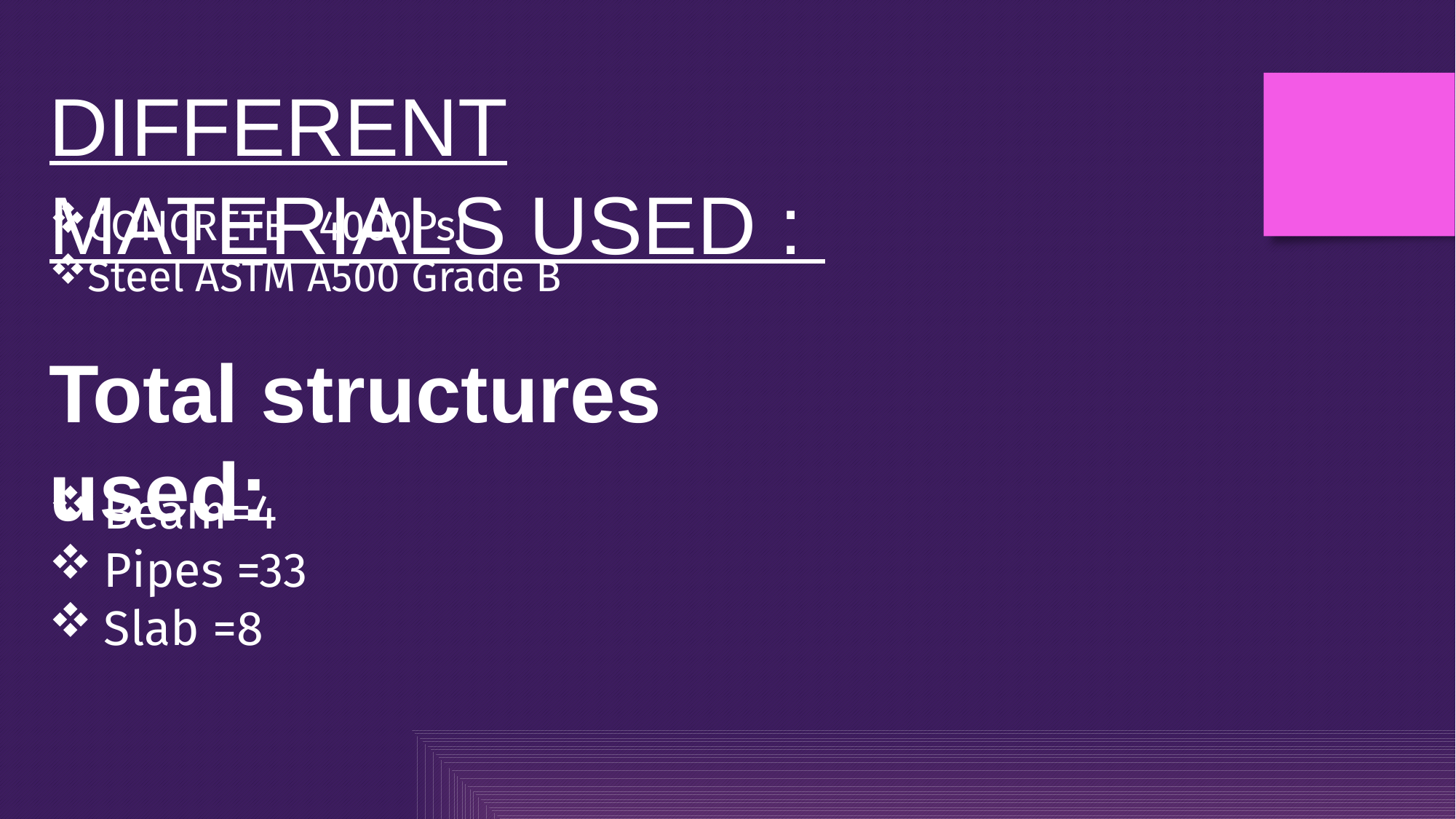

DIFFERENT MATERIALS USED :
CONCRETE   4000Psi
Steel ASTM A500 Grade B
Total structures used:
Beam=4
Pipes =33
Slab =8